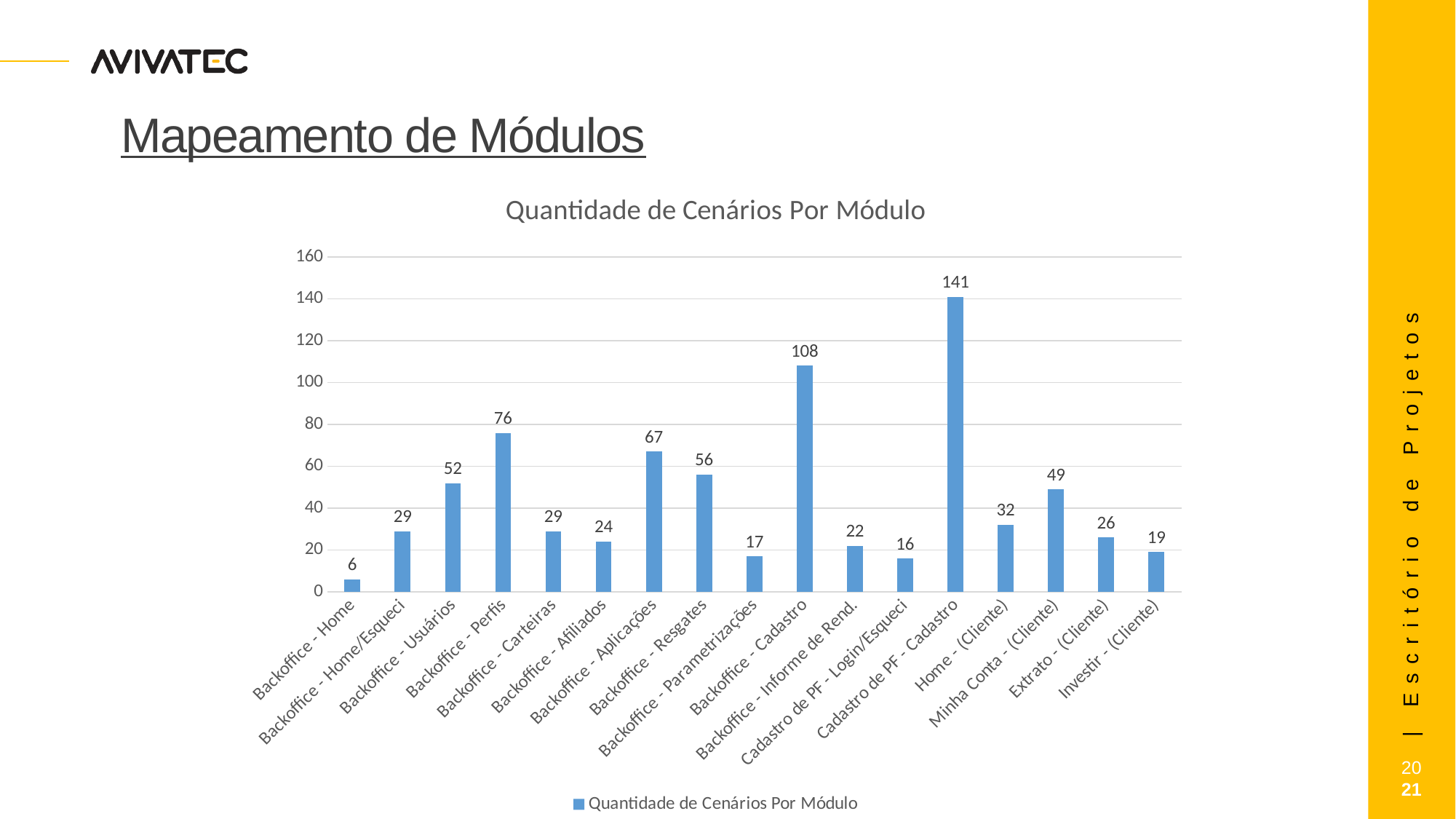

# Mapeamento de Módulos

### Chart:

| Category | Quantidade de Cenários Por Módulo |
|---|---|
| Backoffice - Home | 6.0 |
| Backoffice - Home/Esqueci | 29.0 |
| Backoffice - Usuários | 52.0 |
| Backoffice - Perfis | 76.0 |
| Backoffice - Carteiras | 29.0 |
| Backoffice - Afiliados | 24.0 |
| Backoffice - Aplicações | 67.0 |
| Backoffice - Resgates | 56.0 |
| Backoffice - Parametrizações | 17.0 |
| Backoffice - Cadastro | 108.0 |
| Backoffice - Informe de Rend. | 22.0 |
| Cadastro de PF - Login/Esqueci | 16.0 |
| Cadastro de PF - Cadastro | 141.0 |
| Home - (Cliente) | 32.0 |
| Minha Conta - (Cliente) | 49.0 |
| Extrato - (Cliente) | 26.0 |
| Investir - (Cliente) | 19.0 |